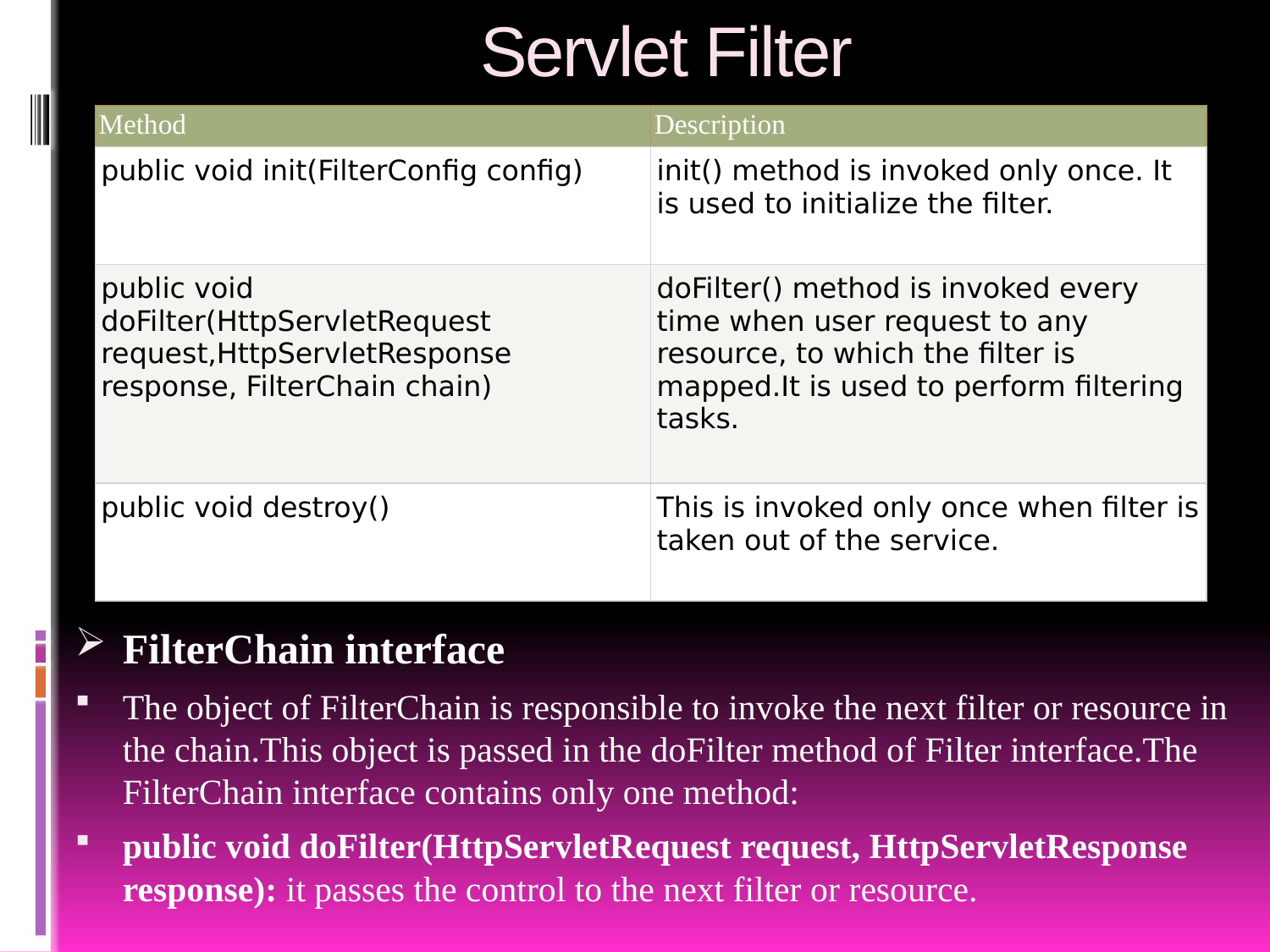

# Servlet Filter

FilterChain interface
The object of FilterChain is responsible to invoke the next filter or resource in the chain.This object is passed in the doFilter method of Filter interface.The FilterChain interface contains only one method:
public void doFilter(HttpServletRequest request, HttpServletResponse response): it passes the control to the next filter or resource.

| Method | Description |
| --- | --- |
| public void init(FilterConfig config) | init() method is invoked only once. It is used to initialize the filter. |
| public void doFilter(HttpServletRequest request,HttpServletResponse response, FilterChain chain) | doFilter() method is invoked every time when user request to any resource, to which the filter is mapped.It is used to perform filtering tasks. |
| public void destroy() | This is invoked only once when filter is taken out of the service. |